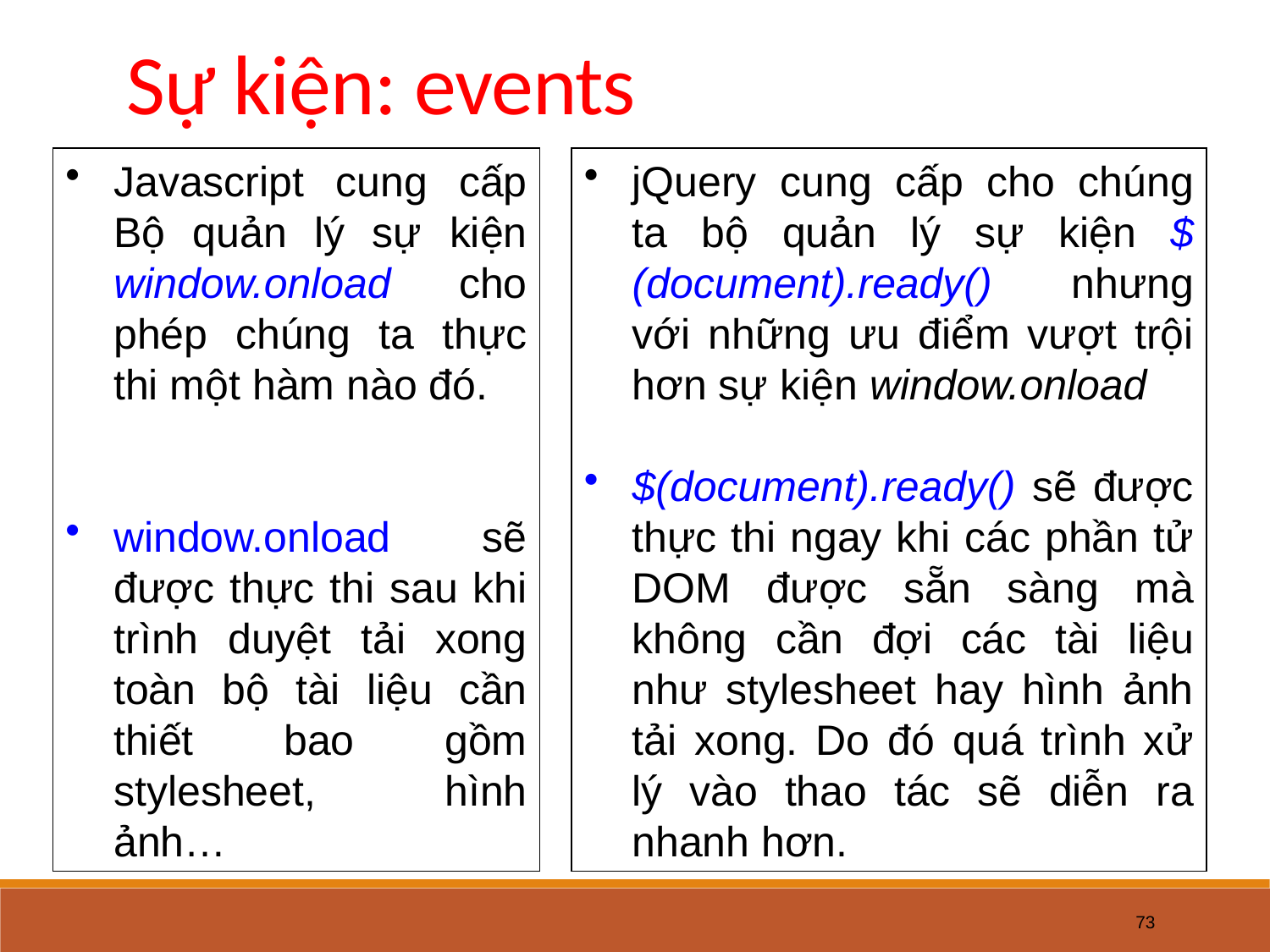

Sự kiện: events
Javascript cung cấp Bộ quản lý sự kiện window.onload cho phép chúng ta thực thi một hàm nào đó.

window.onload sẽ được thực thi sau khi trình duyệt tải xong toàn bộ tài liệu cần thiết bao gồm stylesheet, hình ảnh…
jQuery cung cấp cho chúng ta bộ quản lý sự kiện $(document).ready() nhưng với những ưu điểm vượt trội hơn sự kiện window.onload

$(document).ready() sẽ được thực thi ngay khi các phần tử DOM được sẵn sàng mà không cần đợi các tài liệu như stylesheet hay hình ảnh tải xong. Do đó quá trình xử lý vào thao tác sẽ diễn ra nhanh hơn.
73